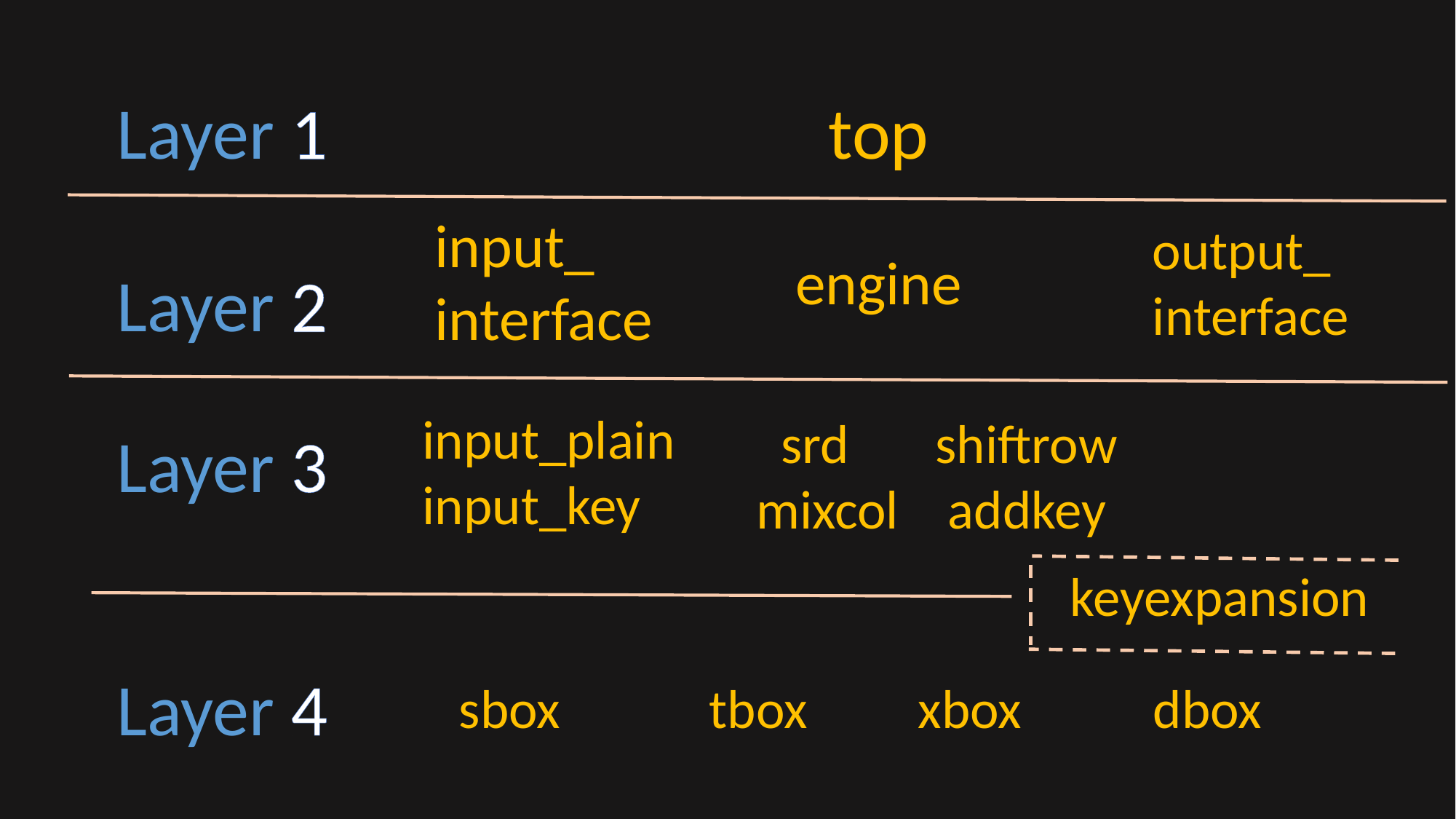

Layer 1
top
input_
interface
output_
interface
engine
Layer 2
input_plain
input_key
  srd       shiftrow
mixcol    addkey
Layer 3
keyexpansion
Layer 4
sbox
tbox
xbox
dbox